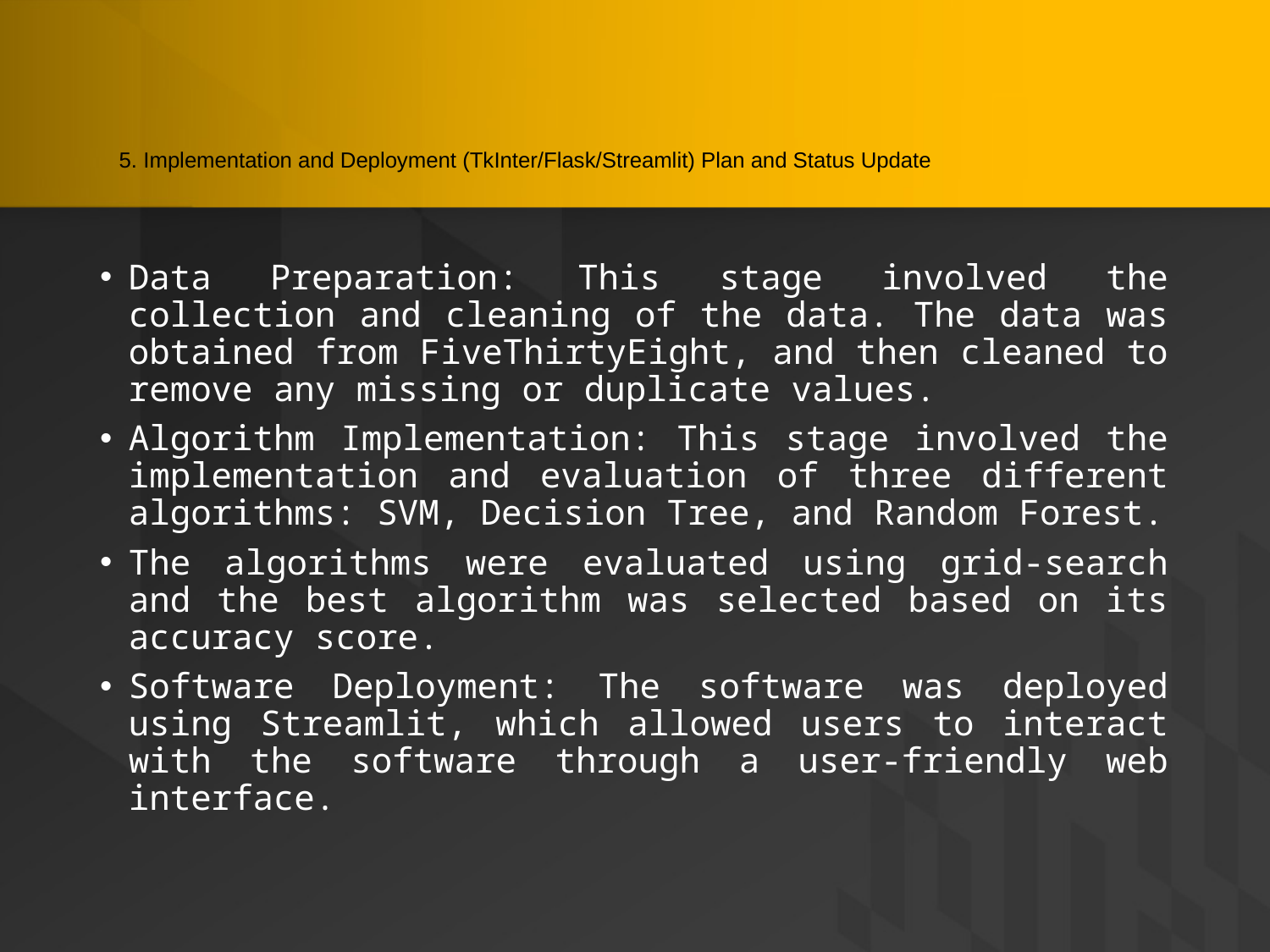

# 5. Implementation and Deployment (TkInter/Flask/Streamlit) Plan and Status Update
Data Preparation: This stage involved the collection and cleaning of the data. The data was obtained from FiveThirtyEight, and then cleaned to remove any missing or duplicate values.
Algorithm Implementation: This stage involved the implementation and evaluation of three different algorithms: SVM, Decision Tree, and Random Forest.
The algorithms were evaluated using grid-search and the best algorithm was selected based on its accuracy score.
Software Deployment: The software was deployed using Streamlit, which allowed users to interact with the software through a user-friendly web interface.